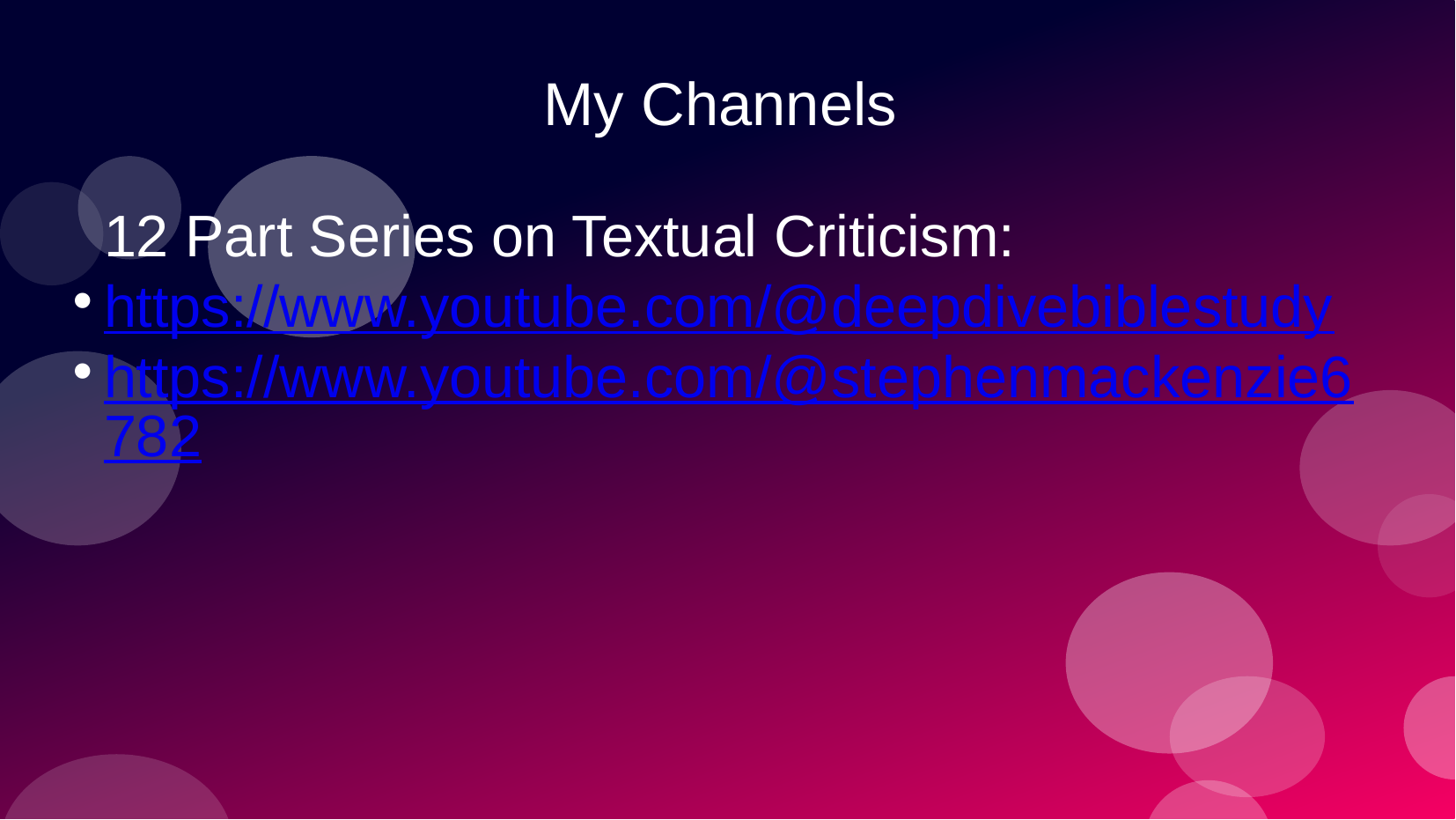

# My Channels
12 Part Series on Textual Criticism:
https://www.youtube.com/@deepdivebiblestudy
https://www.youtube.com/@stephenmackenzie6782